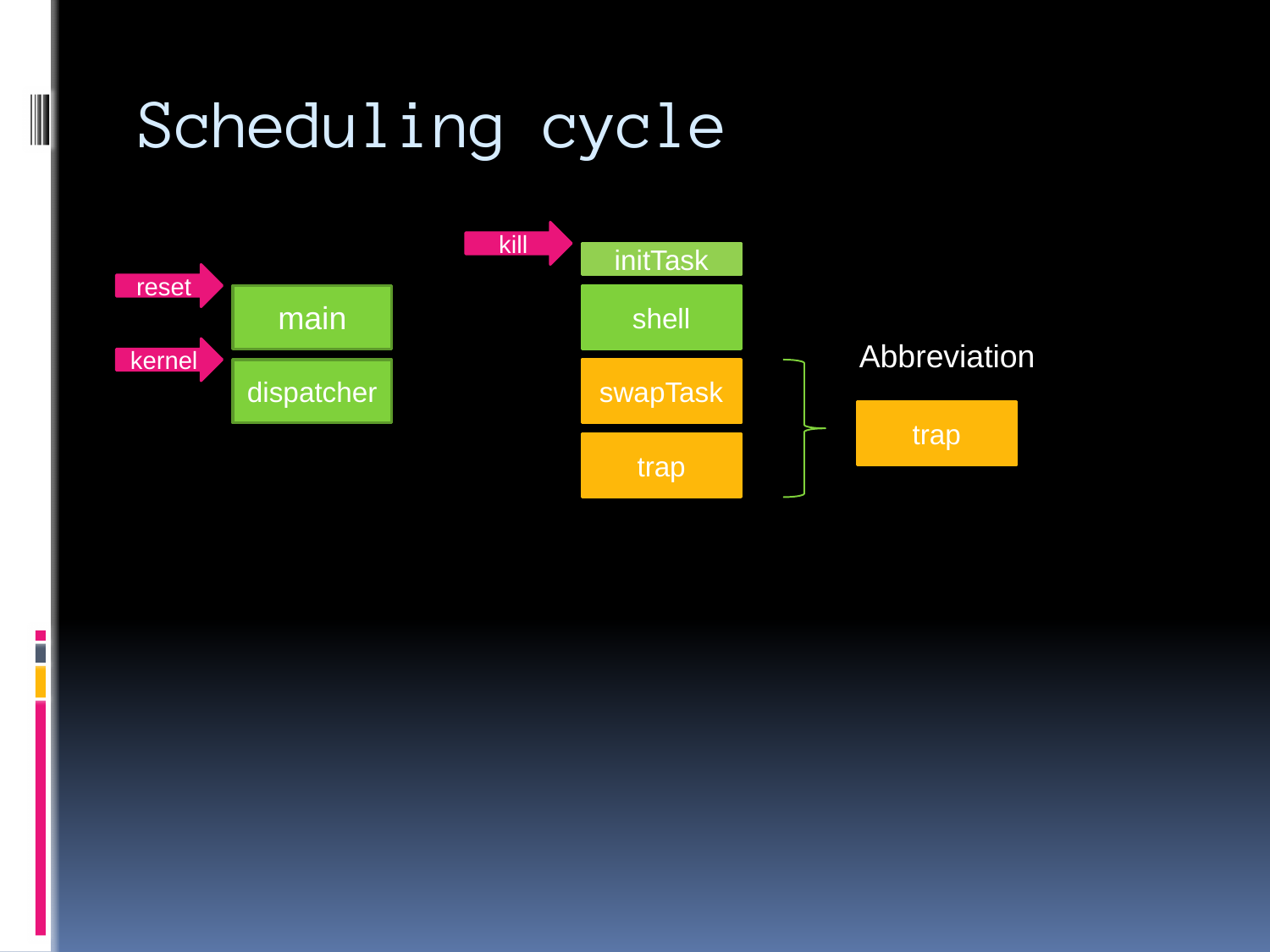

# Scheduling cycle
kill
initTask
reset
main
shell
Abbreviation
kernel
dispatcher
swapTask

trap
trap